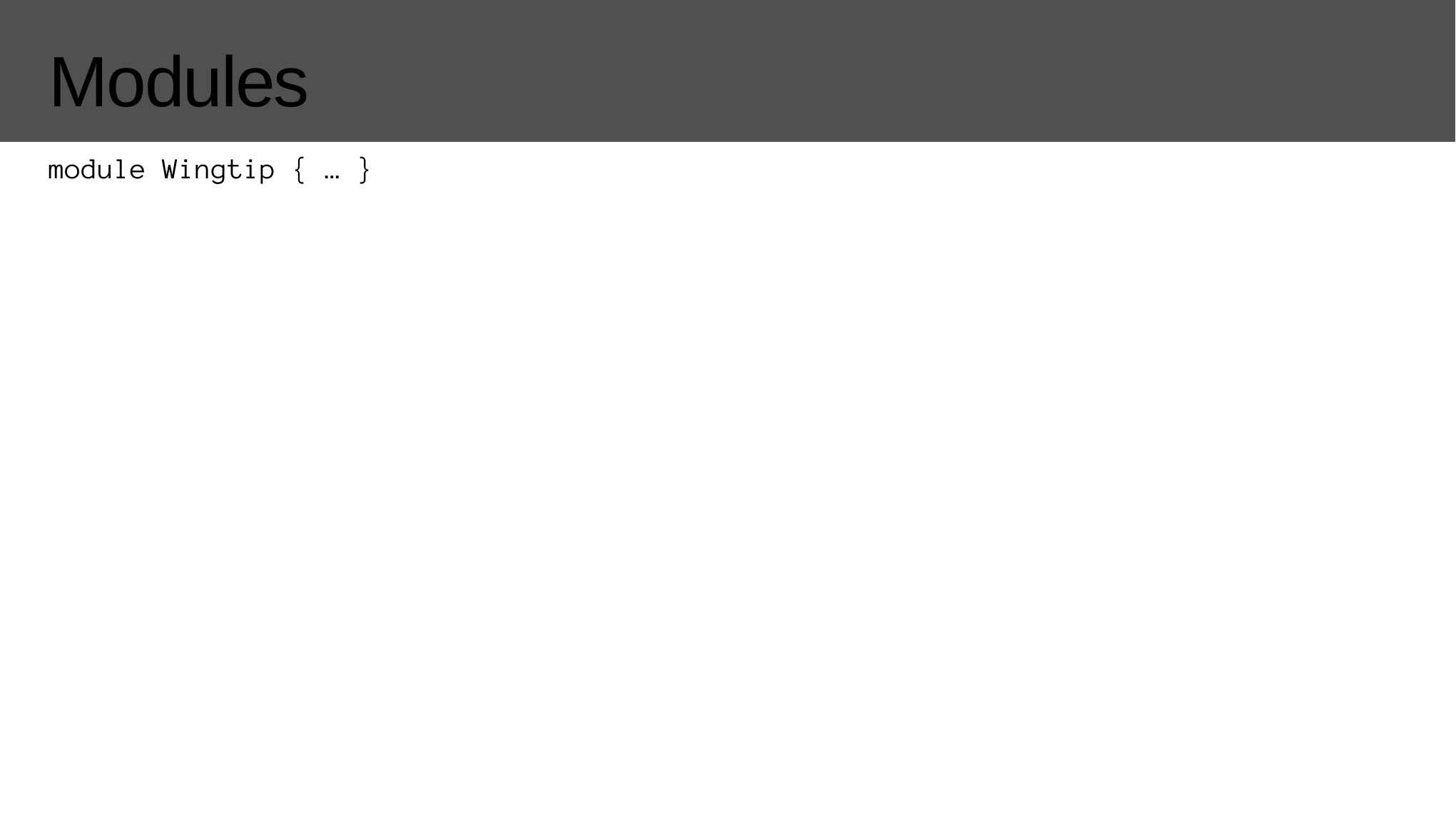

# Modules
module Wingtip { … }